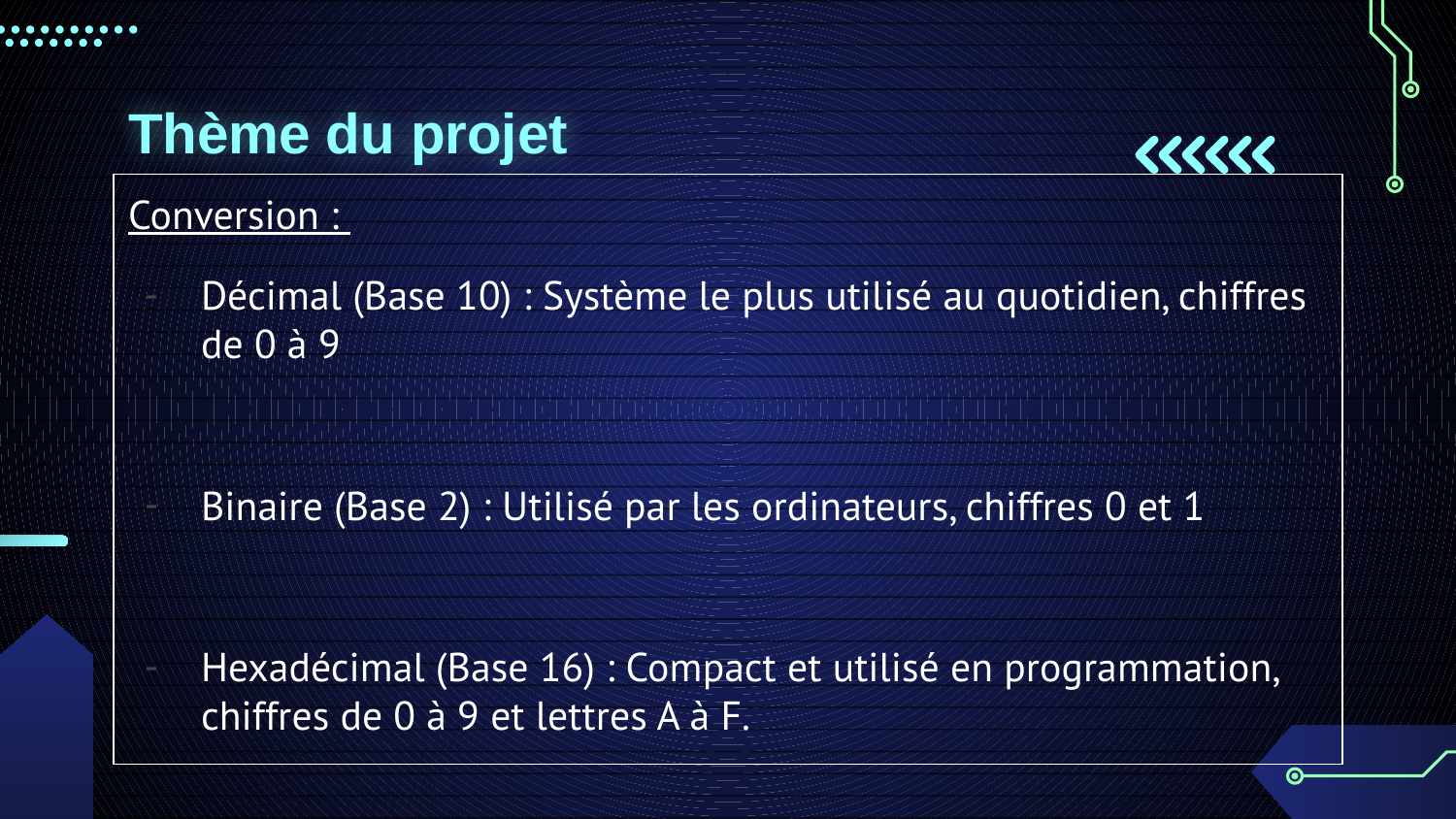

# Thème du projet

Conversion :
Décimal (Base 10) : Système le plus utilisé au quotidien, chiffres de 0 à 9

Binaire (Base 2) : Utilisé par les ordinateurs, chiffres 0 et 1

Hexadécimal (Base 16) : Compact et utilisé en programmation, chiffres de 0 à 9 et lettres A à F.